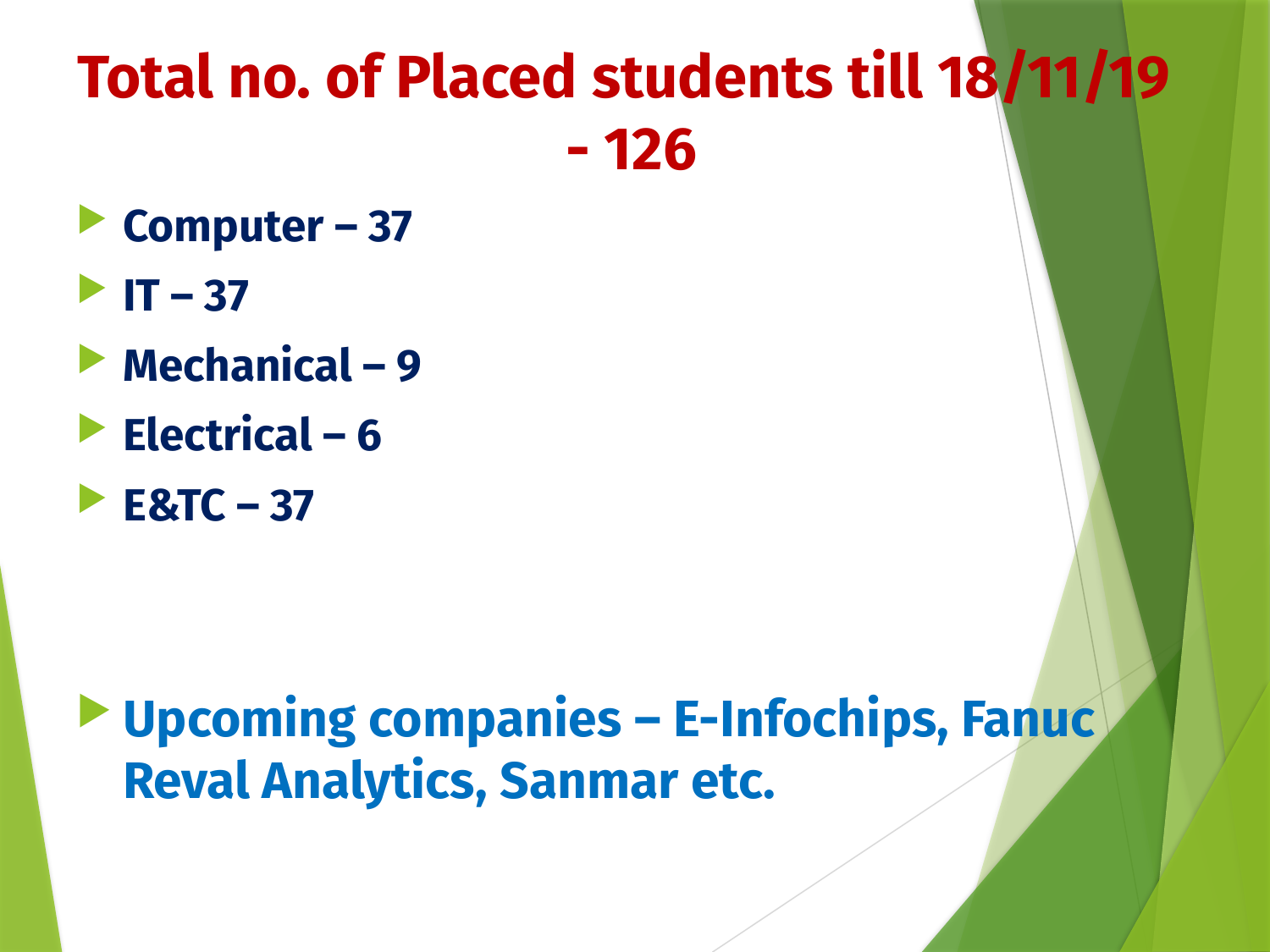

# Total no. of Placed students till 18/11/19 - 126
Computer – 37
IT – 37
Mechanical – 9
Electrical – 6
E&TC – 37

Upcoming companies – E-Infochips, Fanuc Reval Analytics, Sanmar etc.